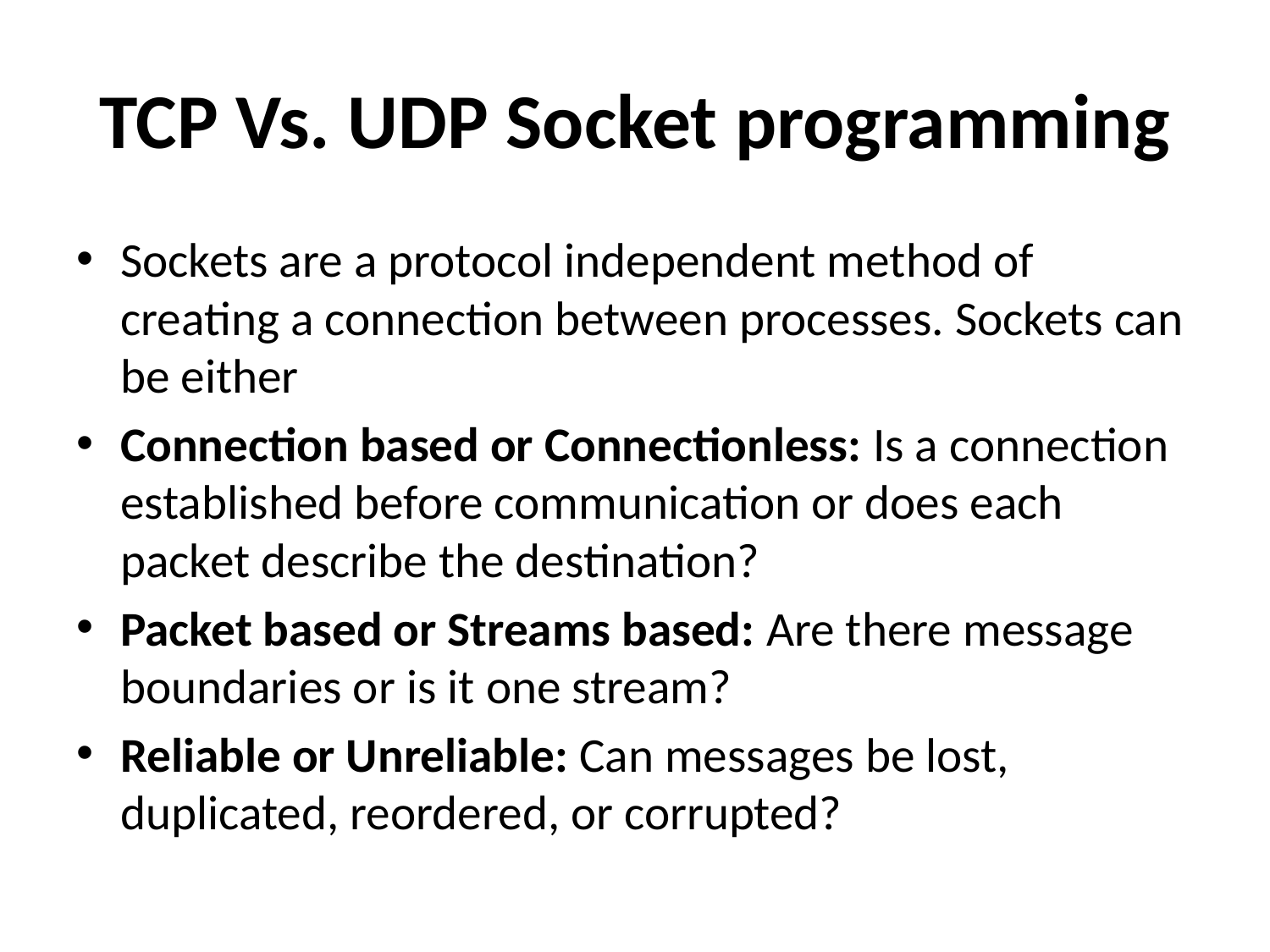

# TCP Vs. UDP Socket programming
Sockets are a protocol independent method of creating a connection between processes. Sockets can be either
Connection based or Connectionless: Is a connection established before communication or does each packet describe the destination?
Packet based or Streams based: Are there message boundaries or is it one stream?
Reliable or Unreliable: Can messages be lost, duplicated, reordered, or corrupted?